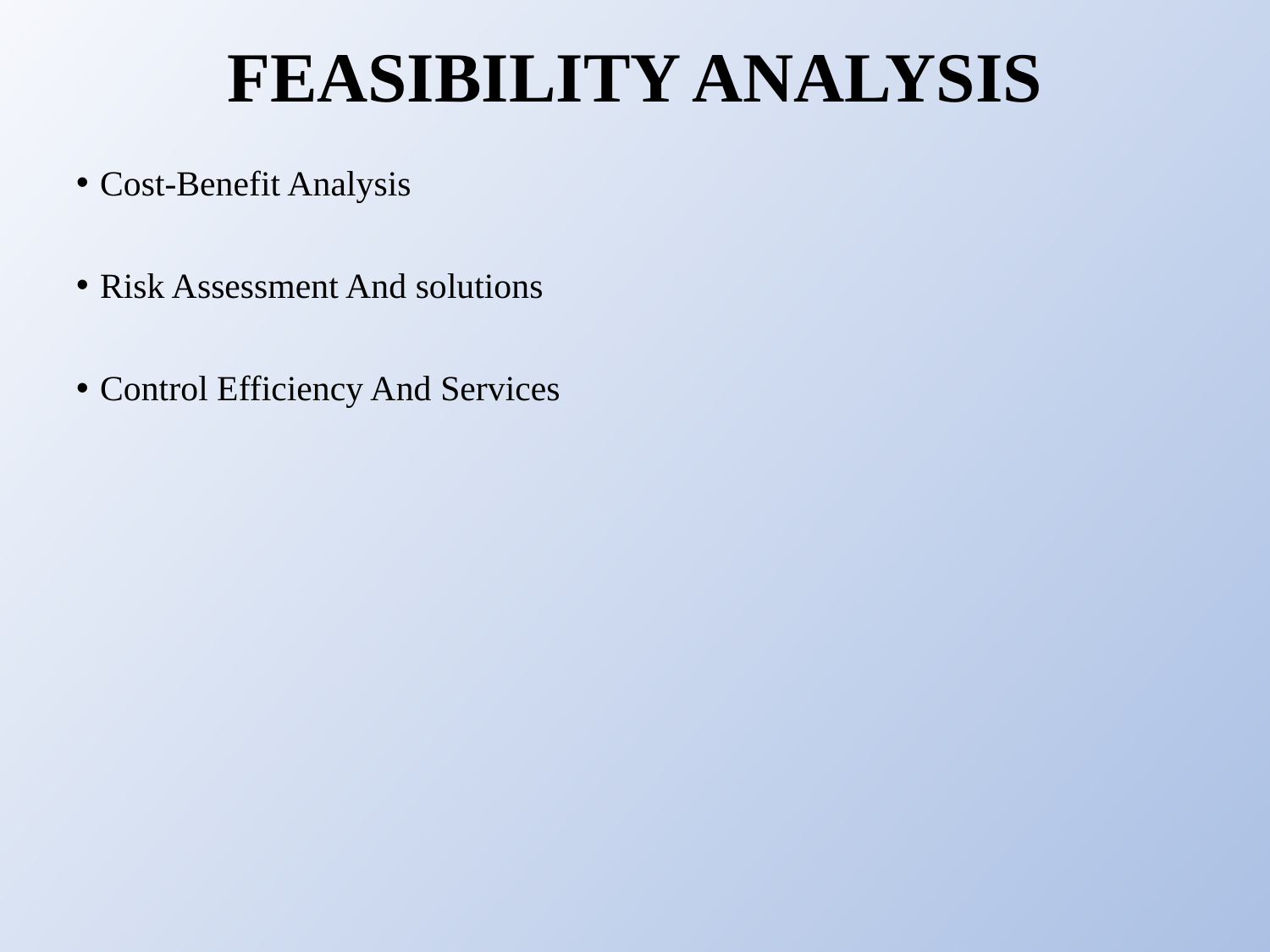

# FEASIBILITY ANALYSIS
Cost-Benefit Analysis

Risk Assessment And solutions

Control Efficiency And Services